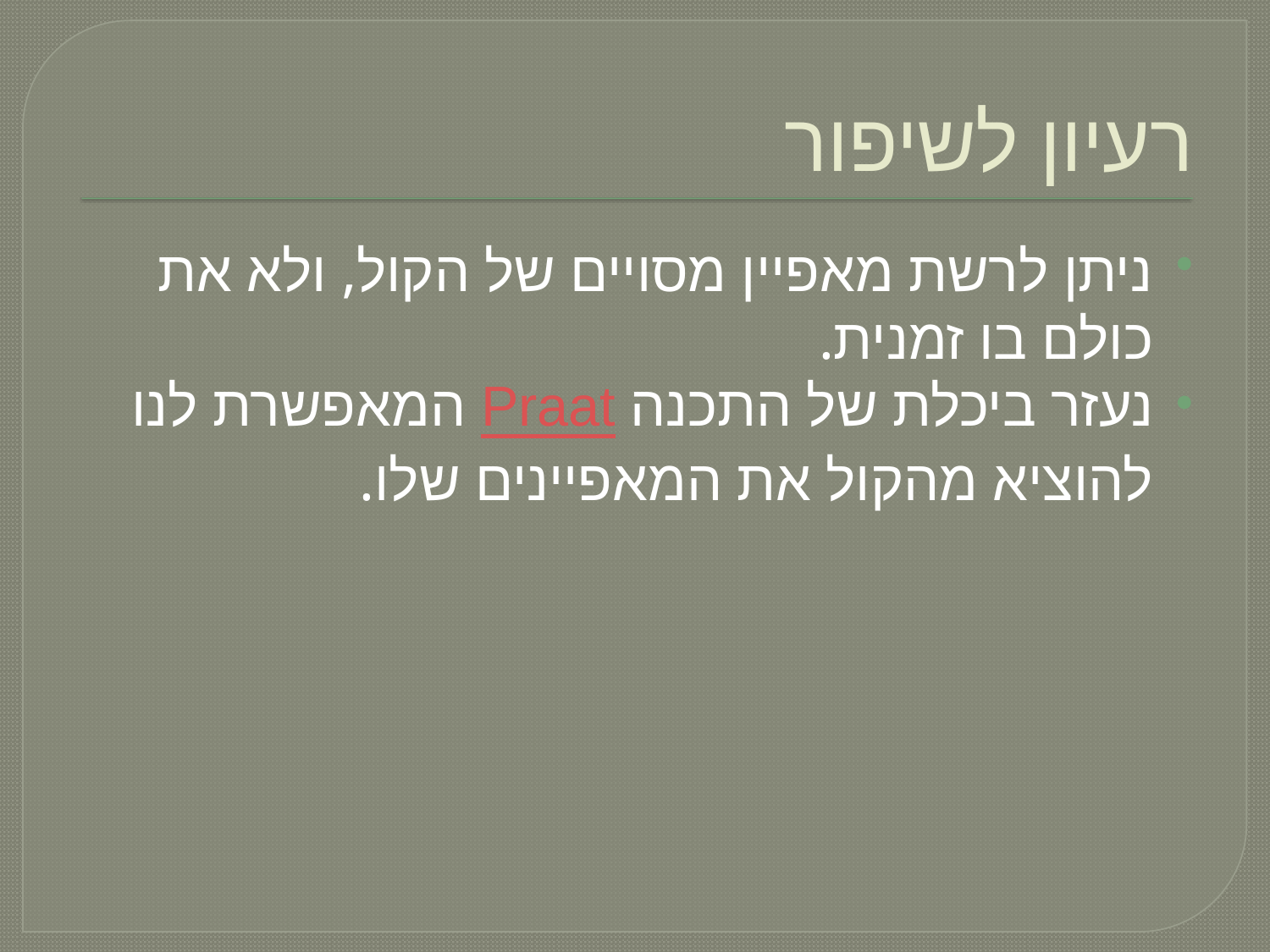

# רעיון לשיפור
ניתן לרשת מאפיין מסויים של הקול, ולא את כולם בו זמנית.
נעזר ביכלת של התכנה Praat המאפשרת לנו להוציא מהקול את המאפיינים שלו.